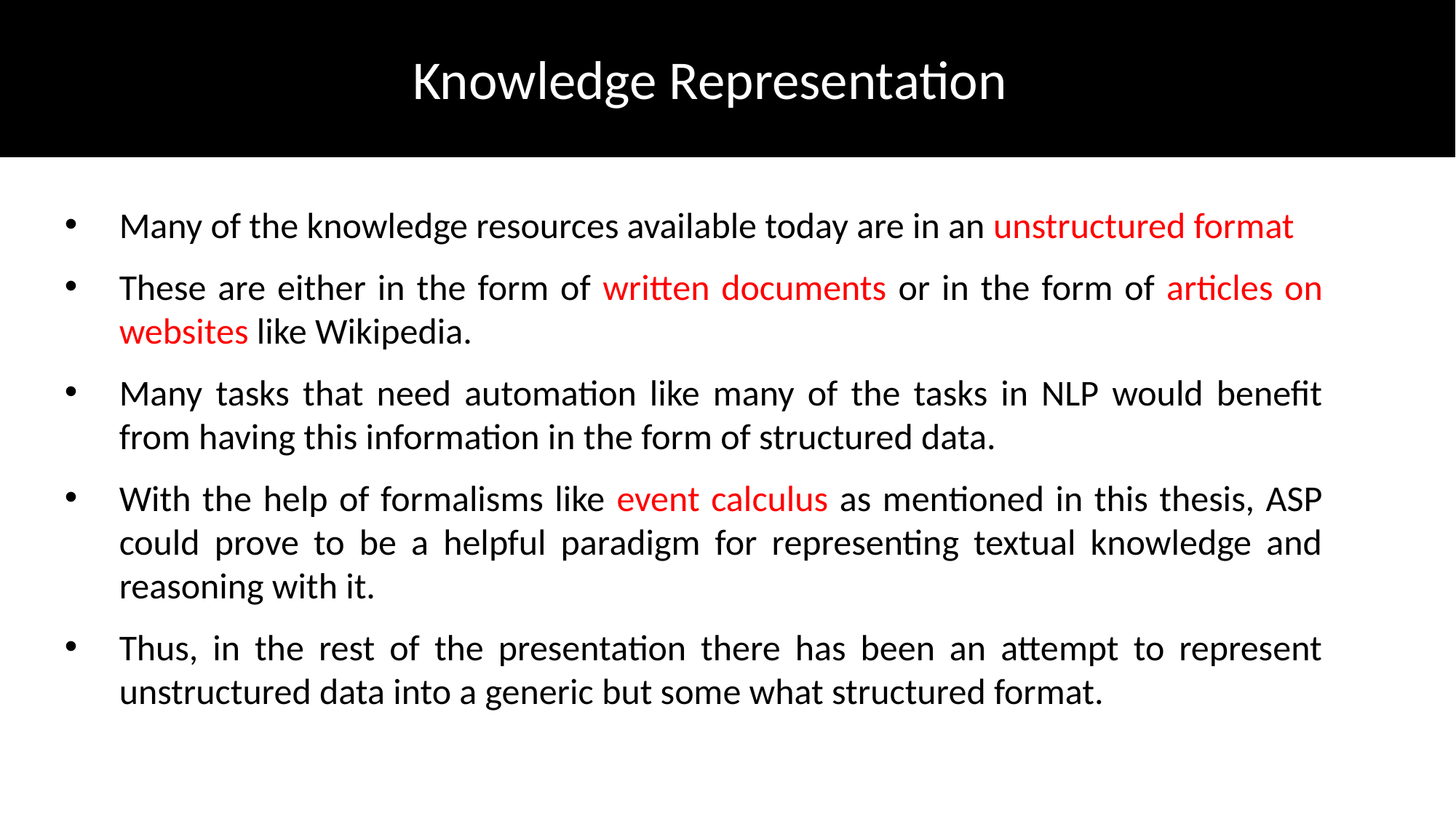

Knowledge Representation
Many of the knowledge resources available today are in an unstructured format
These are either in the form of written documents or in the form of articles on websites like Wikipedia.
Many tasks that need automation like many of the tasks in NLP would benefit from having this information in the form of structured data.
With the help of formalisms like event calculus as mentioned in this thesis, ASP could prove to be a helpful paradigm for representing textual knowledge and reasoning with it.
Thus, in the rest of the presentation there has been an attempt to represent unstructured data into a generic but some what structured format.